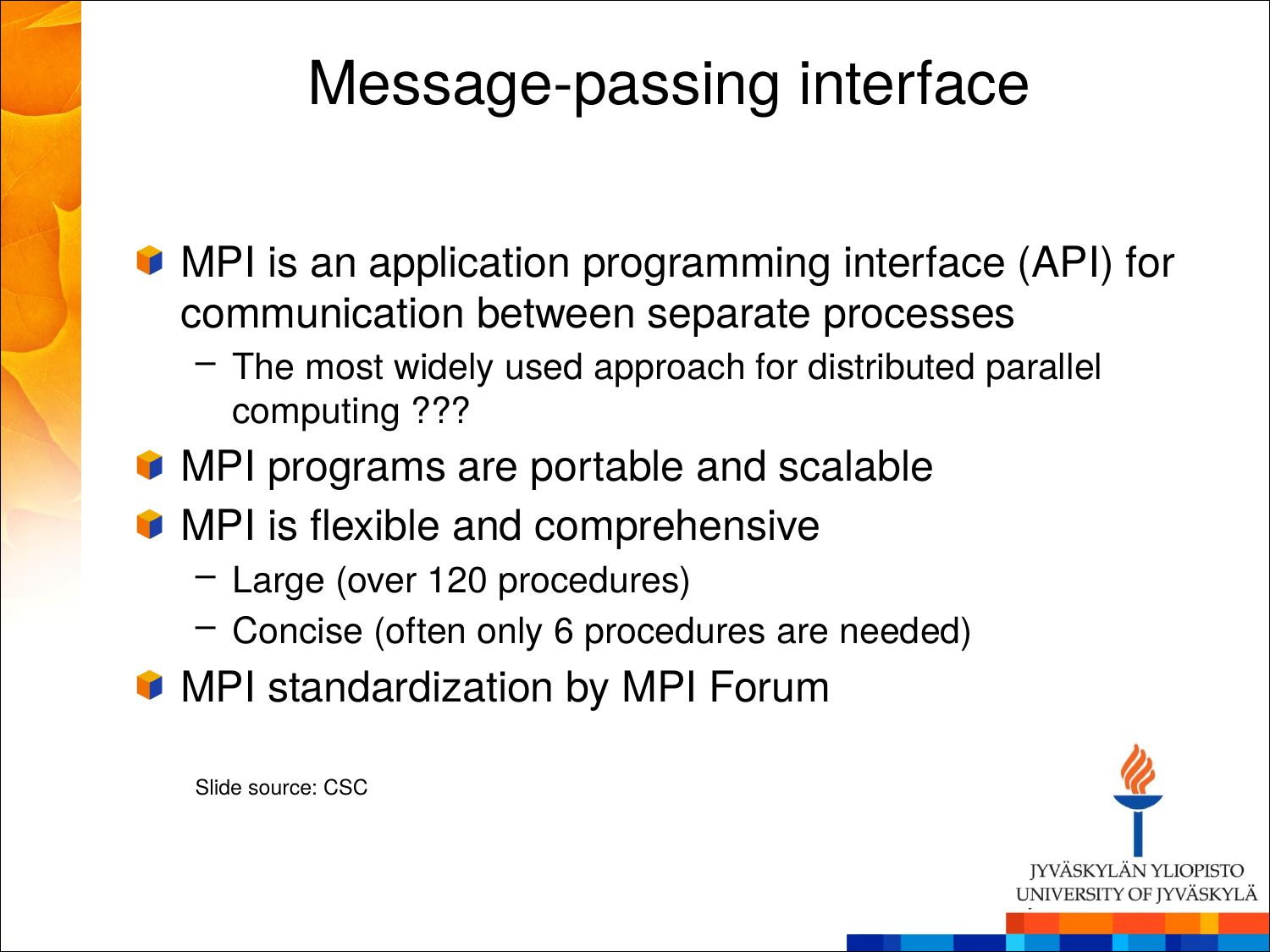

# Message-passing interface
MPI is an application programming interface (API) for communication between separate processes
The most widely used approach for distributed parallel computing ???
MPI programs are portable and scalable
MPI is flexible and comprehensive
Large (over 120 procedures)
Concise (often only 6 procedures are needed)
MPI standardization by MPI Forum

Slide source: CSC